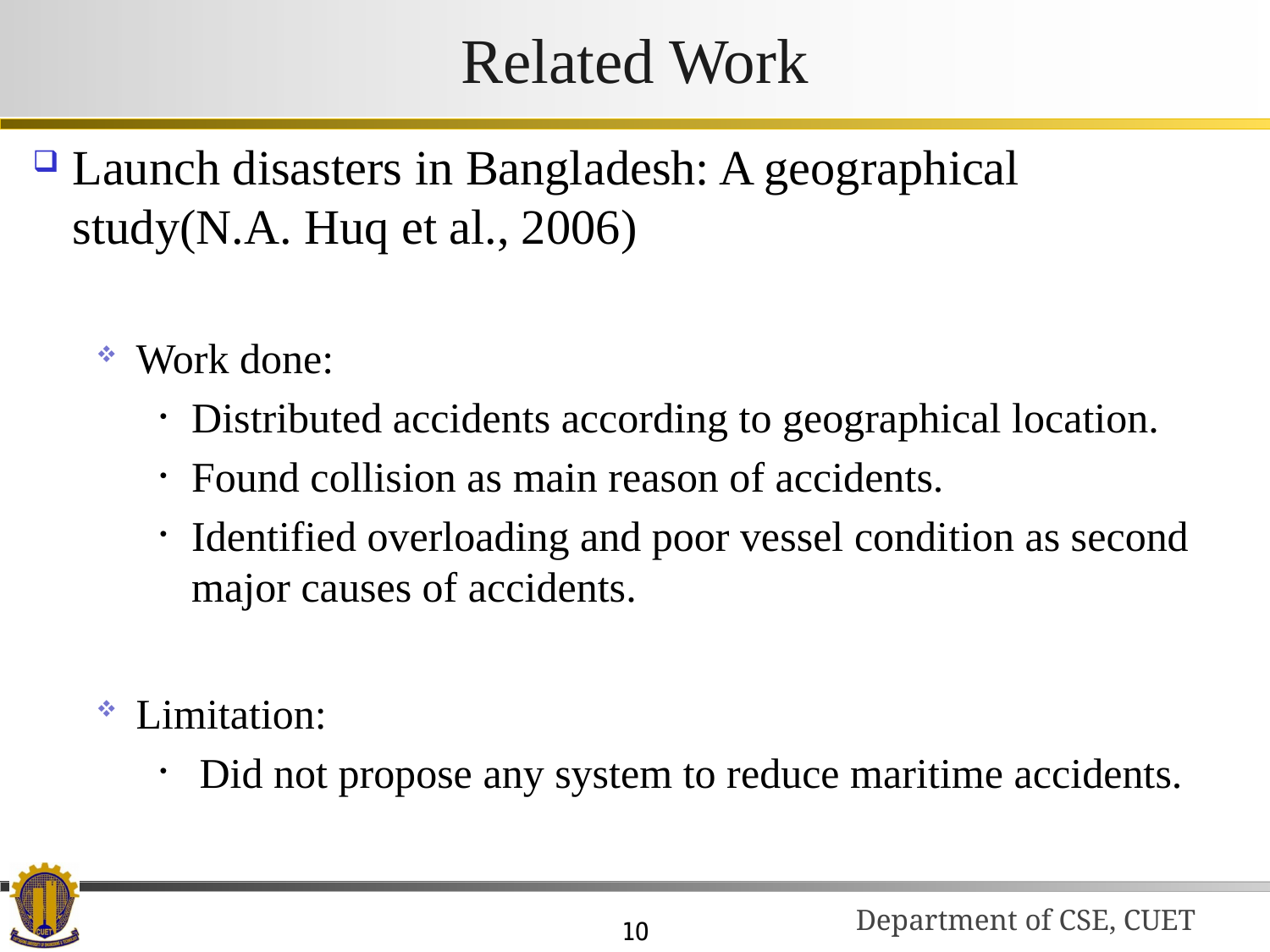

# Related Work
Launch disasters in Bangladesh: A geographical study(N.A. Huq et al., 2006)

Work done:
Distributed accidents according to geographical location.
Found collision as main reason of accidents.
Identified overloading and poor vessel condition as second major causes of accidents.

Limitation:
Did not propose any system to reduce maritime accidents.